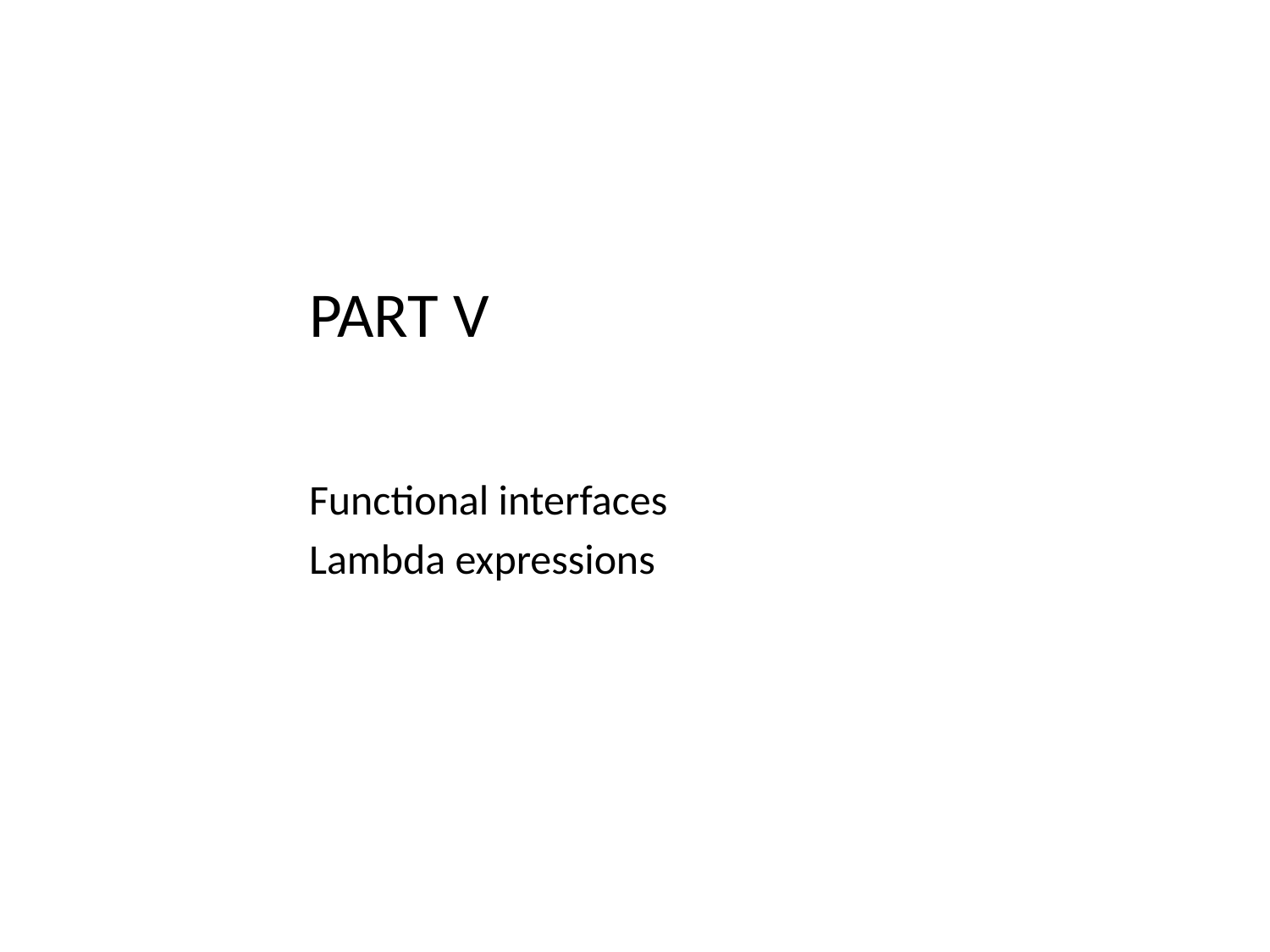

# PART V
Functional interfaces
Lambda expressions